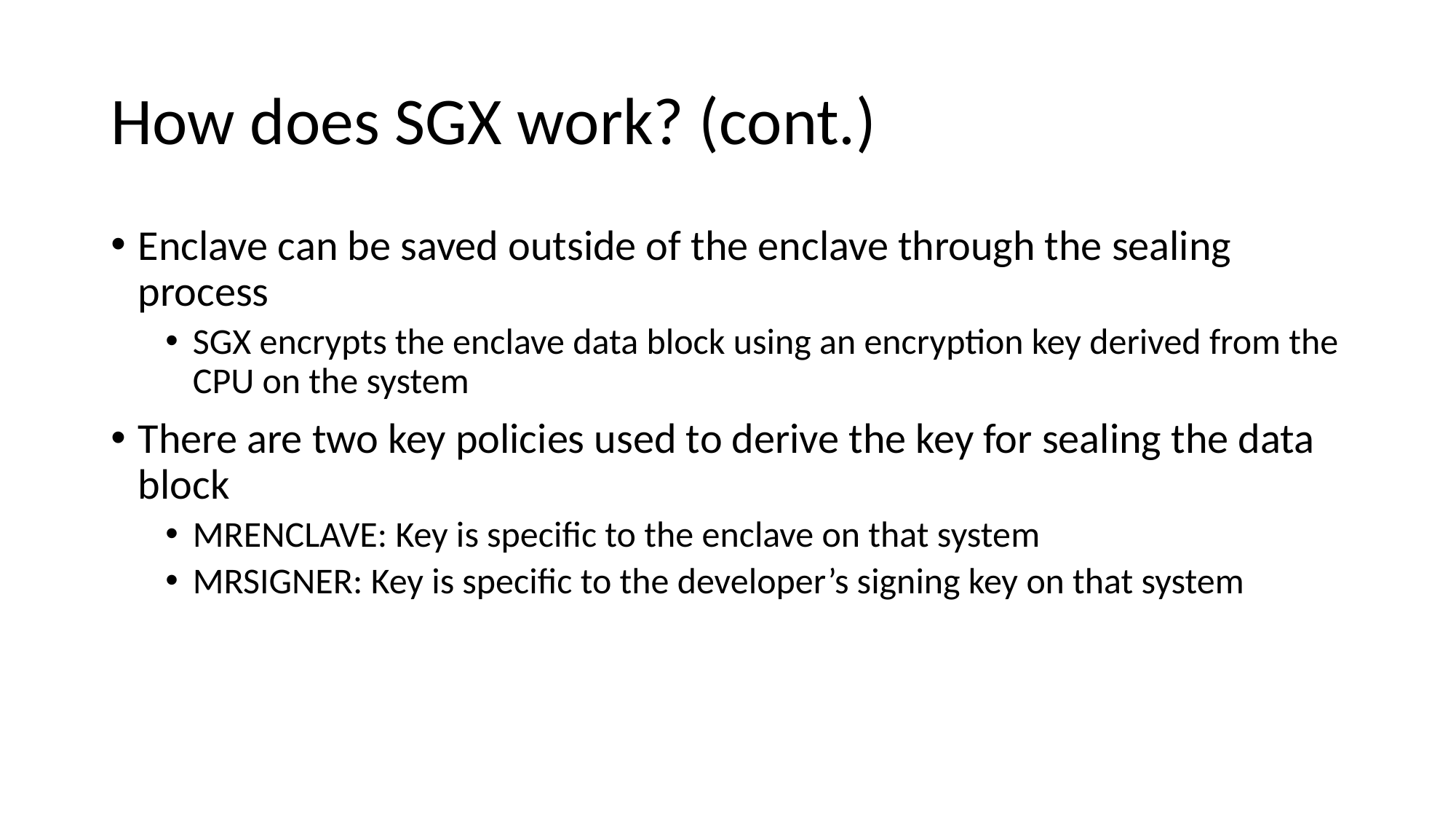

# How does SGX work? (cont.)
Enclave can be saved outside of the enclave through the sealing process
SGX encrypts the enclave data block using an encryption key derived from the CPU on the system
There are two key policies used to derive the key for sealing the data block
MRENCLAVE: Key is specific to the enclave on that system
MRSIGNER: Key is specific to the developer’s signing key on that system